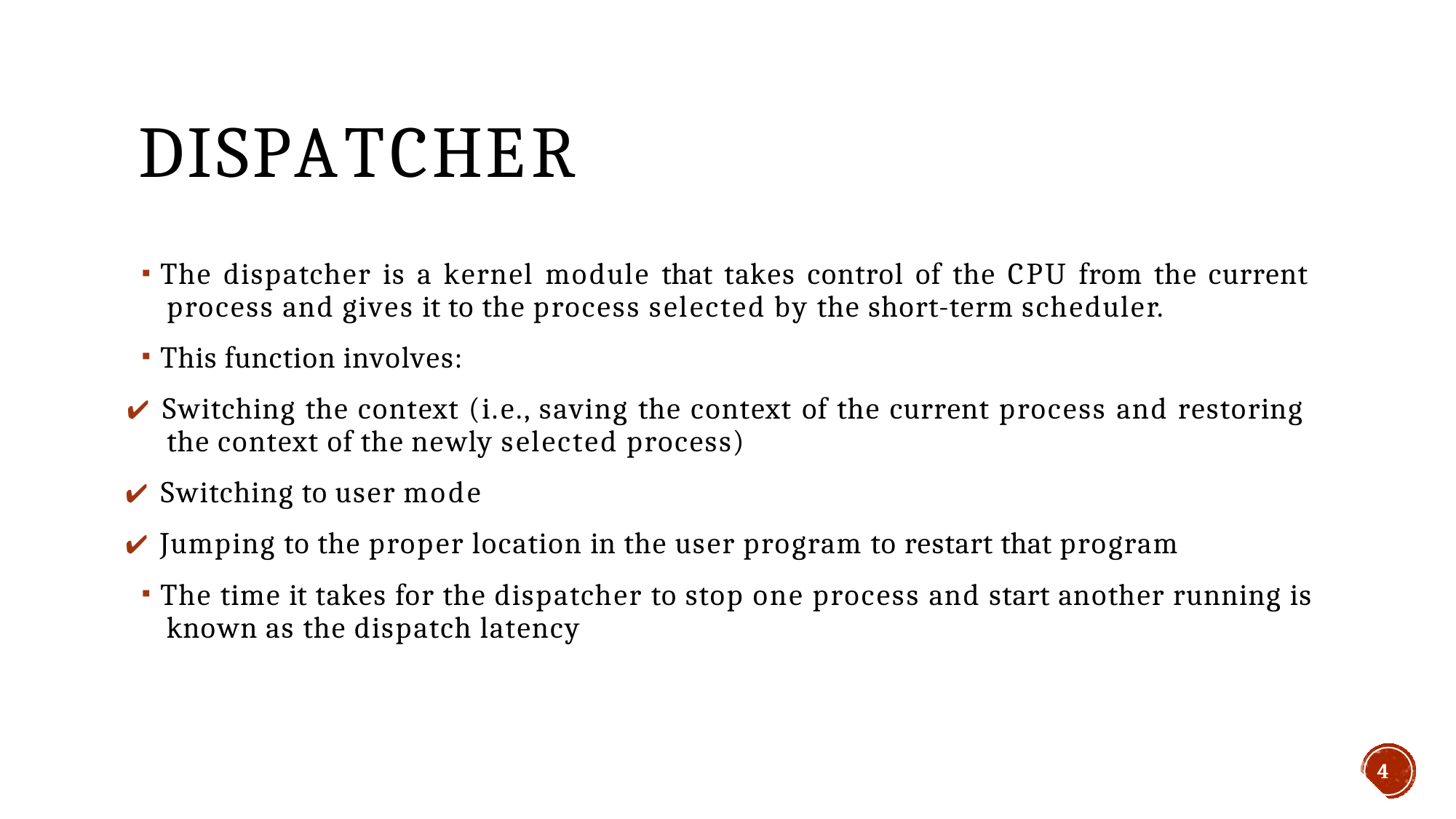

# DISPATCHER
The dispatcher is a kernel module that takes control of the CPU from the current  process and gives it to the process selected by the short-term scheduler.
This function involves:
✔ Switching the context (i.e., saving the context of the current process and restoring  the context of the newly selected process)
✔ Switching to user mode
✔ Jumping to the proper location in the user program to restart that program
The time it takes for the dispatcher to stop one process and start another running is  known as the dispatch latency
4